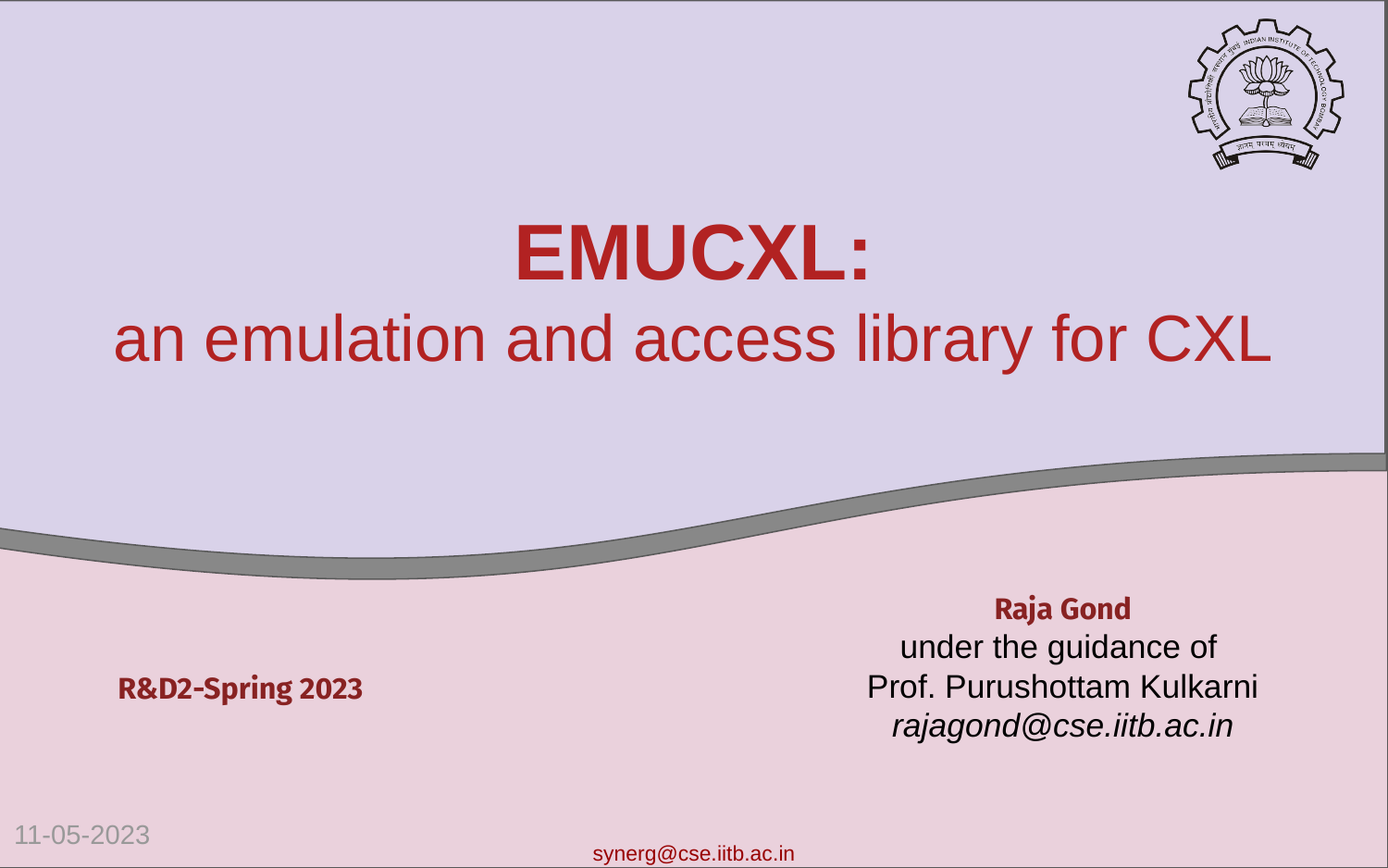

EMUCXL:
an emulation and access library for CXL
Raja Gond
under the guidance of
Prof. Purushottam Kulkarni
rajagond@cse.iitb.ac.in
R&D2-Spring 2023
11-05-2023